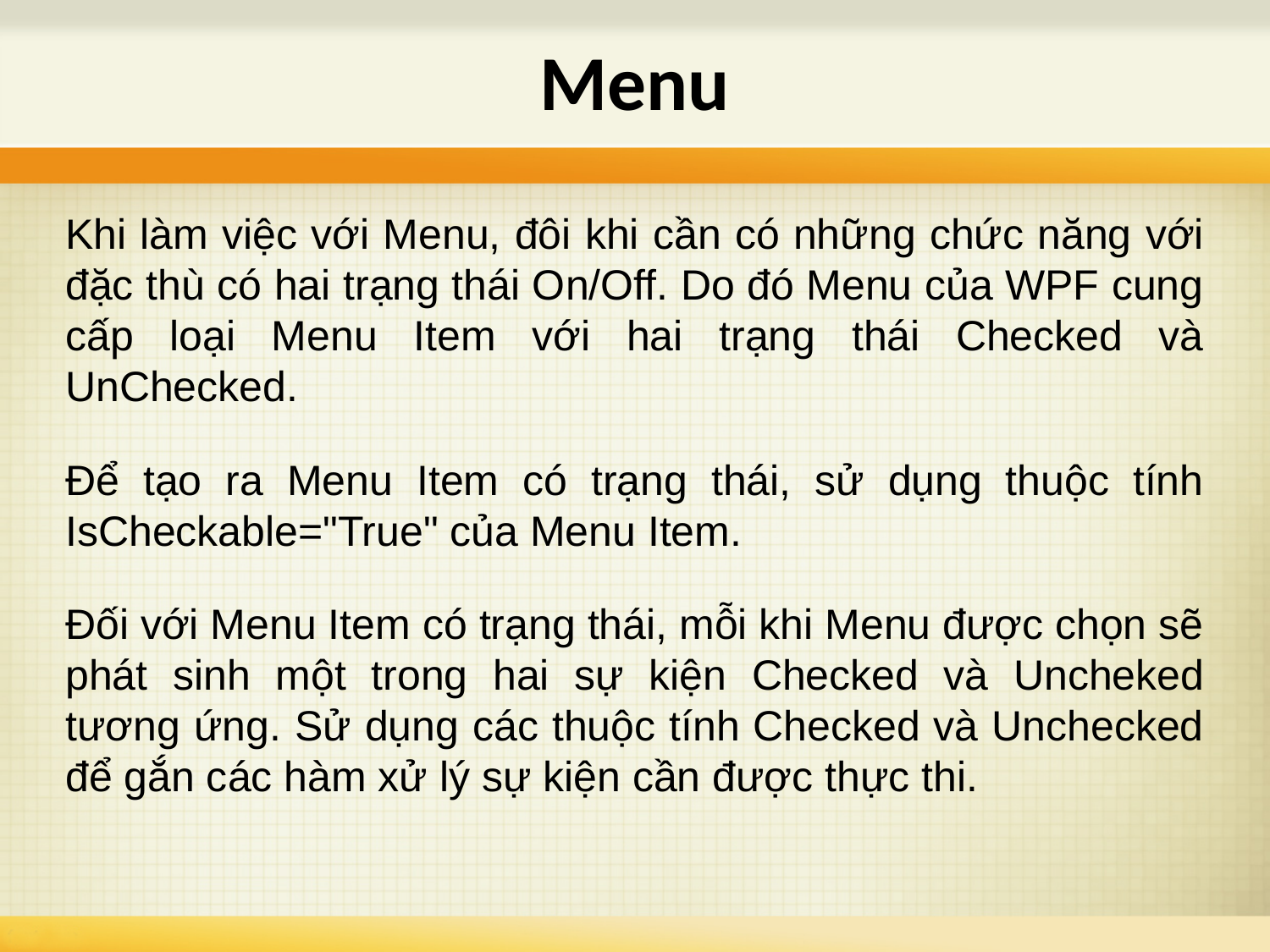

# Menu
Khi làm việc với Menu, đôi khi cần có những chức năng với đặc thù có hai trạng thái On/Off. Do đó Menu của WPF cung cấp loại Menu Item với hai trạng thái Checked và UnChecked.
Để tạo ra Menu Item có trạng thái, sử dụng thuộc tính IsCheckable="True" của Menu Item.
Đối với Menu Item có trạng thái, mỗi khi Menu được chọn sẽ phát sinh một trong hai sự kiện Checked và Uncheked tương ứng. Sử dụng các thuộc tính Checked và Unchecked để gắn các hàm xử lý sự kiện cần được thực thi.